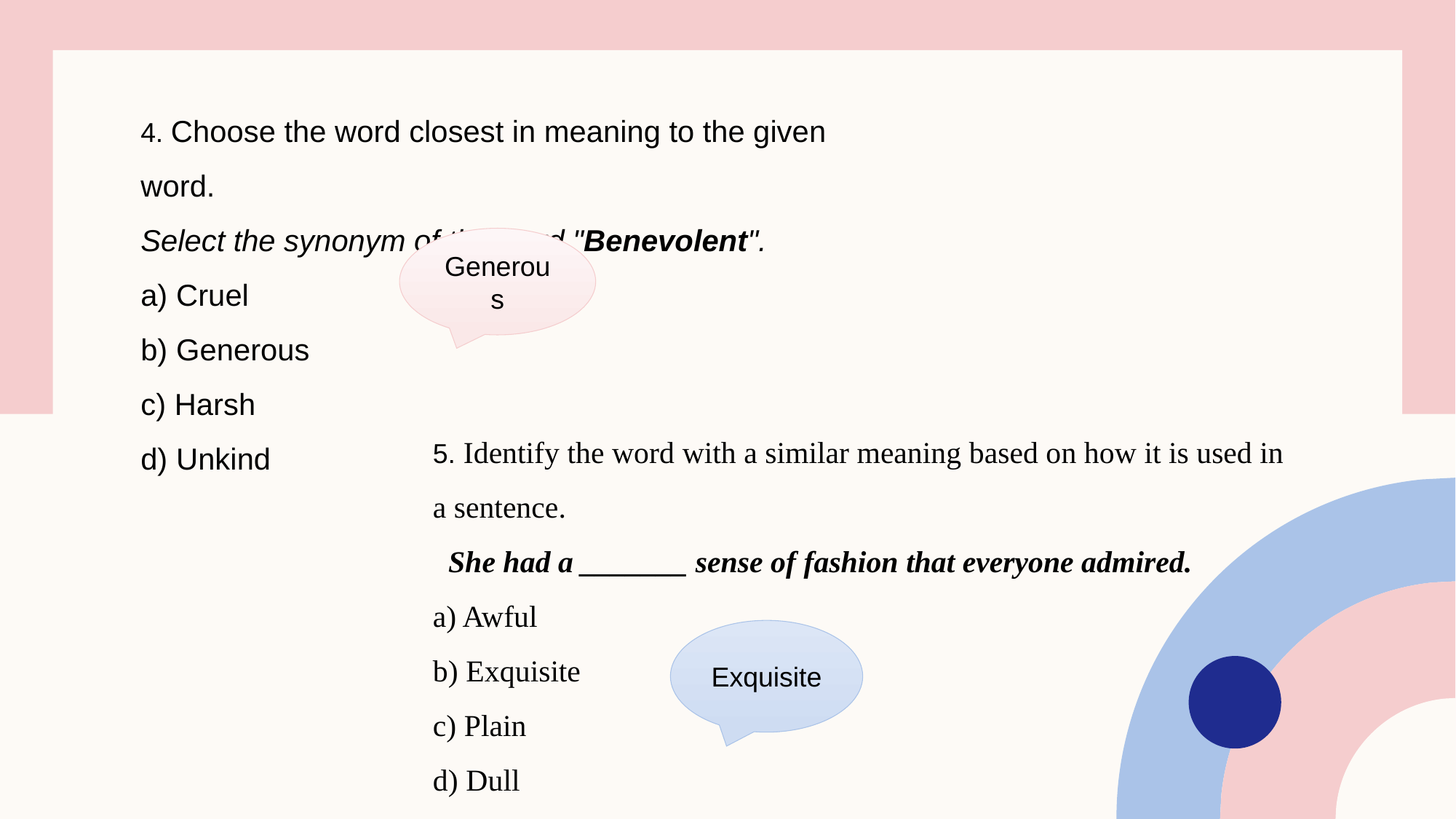

4. Choose the word closest in meaning to the given word.
Select the synonym of the word "Benevolent".
a) Cruel
b) Generous
c) Harsh
d) Unkind
Generous
5. Identify the word with a similar meaning based on how it is used in a sentence.
  She had a _______ sense of fashion that everyone admired.
a) Awful
b) Exquisite
c) Plain
d) Dull
Exquisite